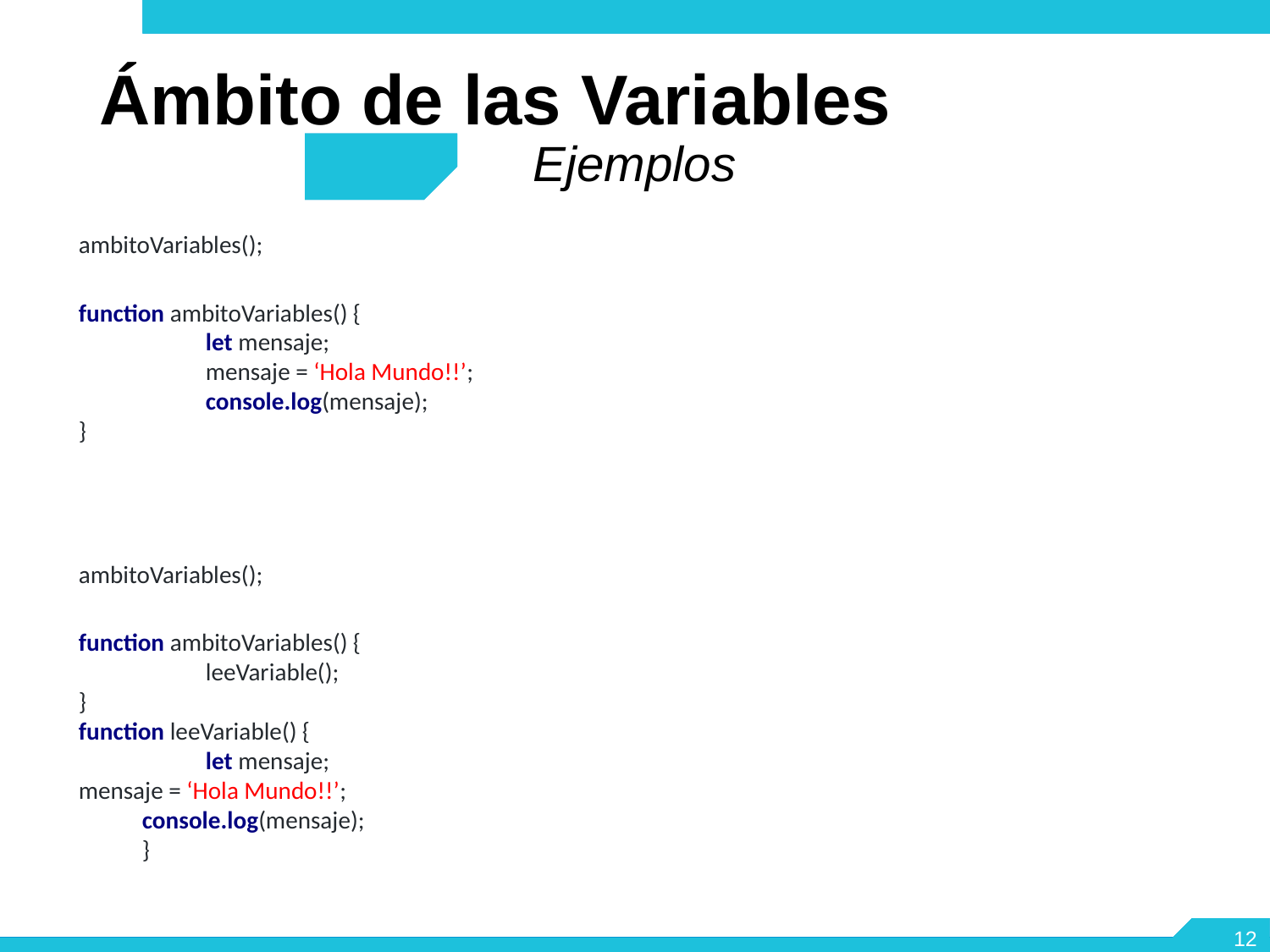

Ámbito de las Variables
Ejemplos
ambitoVariables();

function ambitoVariables() {
	let mensaje;
	mensaje = ‘Hola Mundo!!’;
	console.log(mensaje);
}

ambitoVariables();

function ambitoVariables() {
	leeVariable();
}
function leeVariable() {
	let mensaje;
mensaje = ‘Hola Mundo!!’;
console.log(mensaje);
}
12